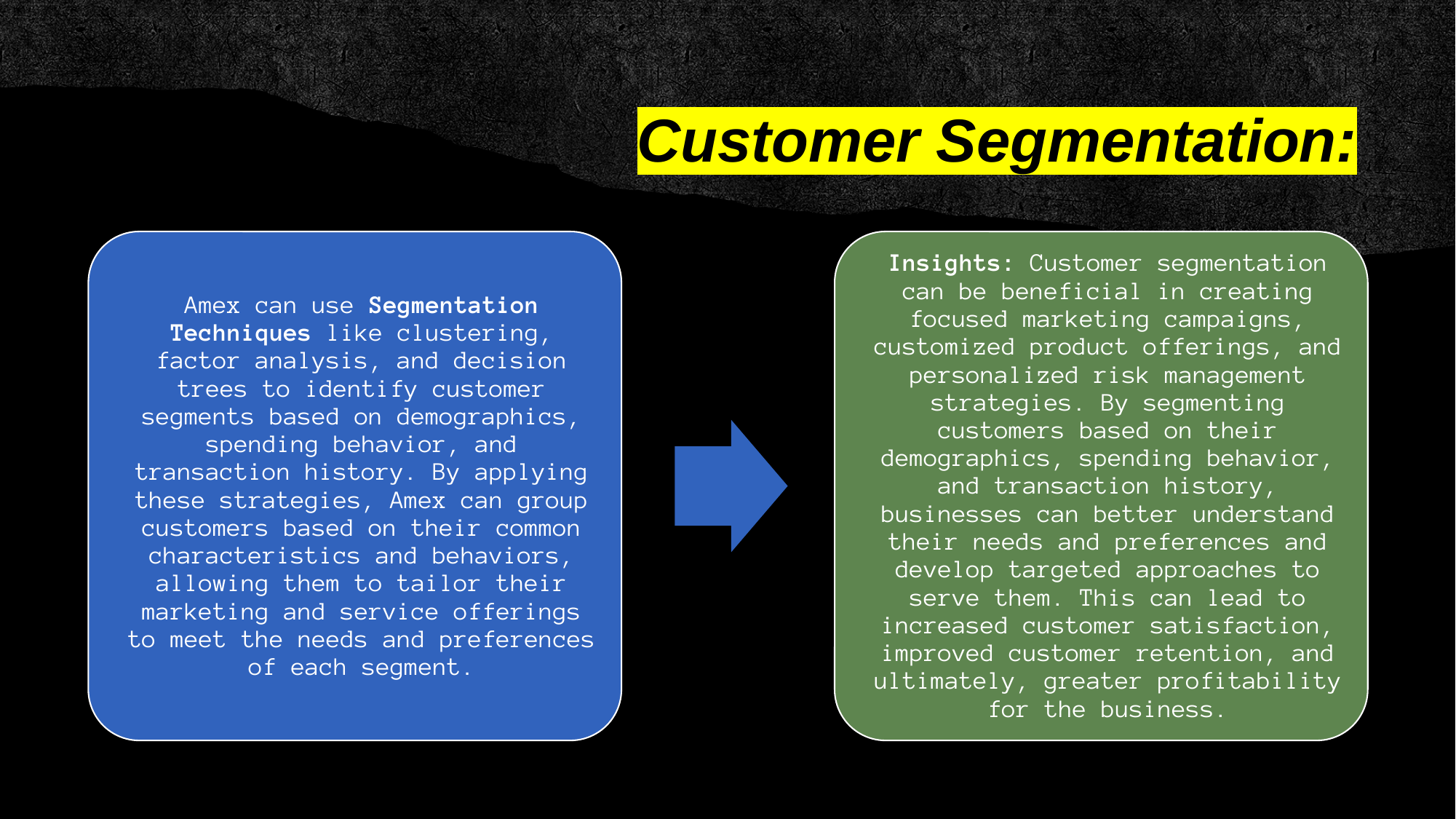

# Customer Segmentation:
Amex can use Segmentation Techniques like clustering, factor analysis, and decision trees to identify customer segments based on demographics, spending behavior, and transaction history. By applying these strategies, Amex can group customers based on their common characteristics and behaviors, allowing them to tailor their marketing and service offerings to meet the needs and preferences of each segment.

Insights: Customer segmentation can be beneficial in creating focused marketing campaigns, customized product offerings, and personalized risk management strategies. By segmenting customers based on their demographics, spending behavior, and transaction history, businesses can better understand their needs and preferences and develop targeted approaches to serve them. This can lead to increased customer satisfaction, improved customer retention, and ultimately, greater profitability for the business.